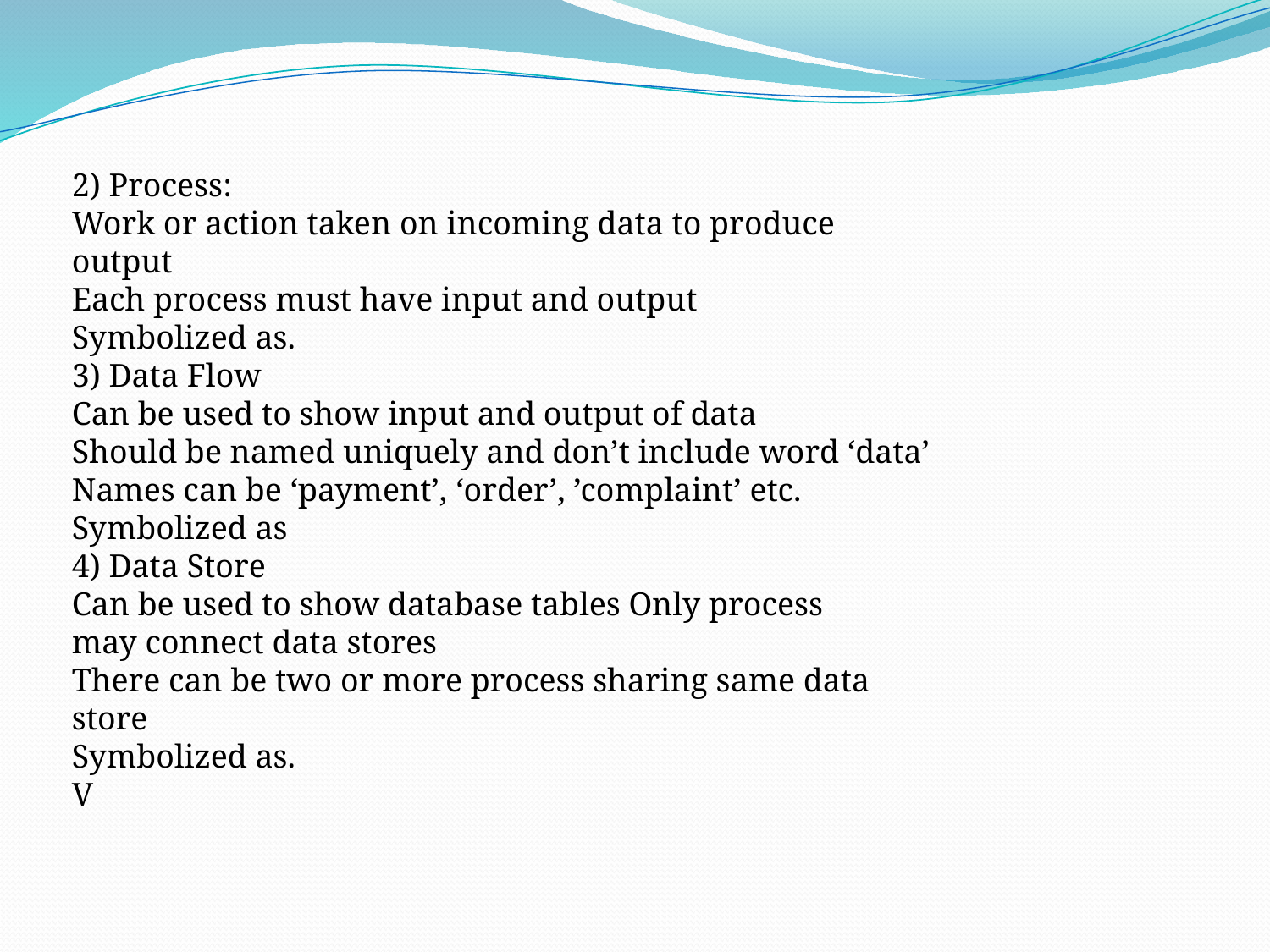

2) Process:
Work or action taken on incoming data to produce
output
Each process must have input and output
Symbolized as.
3) Data Flow
Can be used to show input and output of data
Should be named uniquely and don’t include word ‘data’
Names can be ‘payment’, ‘order’, ’complaint’ etc.
Symbolized as
4) Data Store
Can be used to show database tables Only process
may connect data stores
There can be two or more process sharing same data
store
Symbolized as.
V